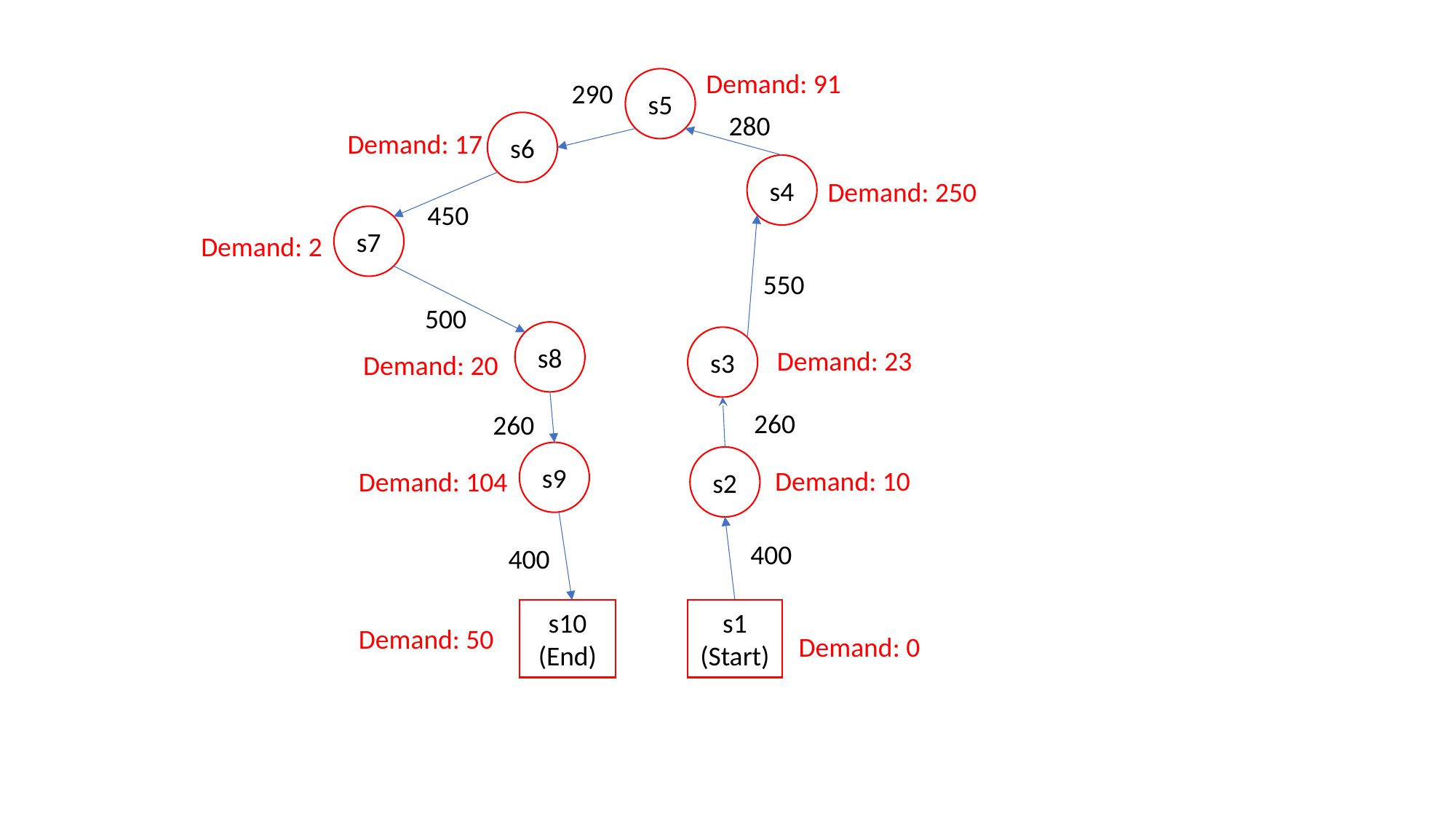

Demand: 91
s5
290
280
s6
Demand: 17
s4
Demand: 250
450
s7
Demand: 2
550
500
s8
s3
Demand: 23
Demand: 20
260
260
s9
s2
Demand: 10
Demand: 104
400
400
s10
(End)
s1
(Start)
Demand: 50
Demand: 0